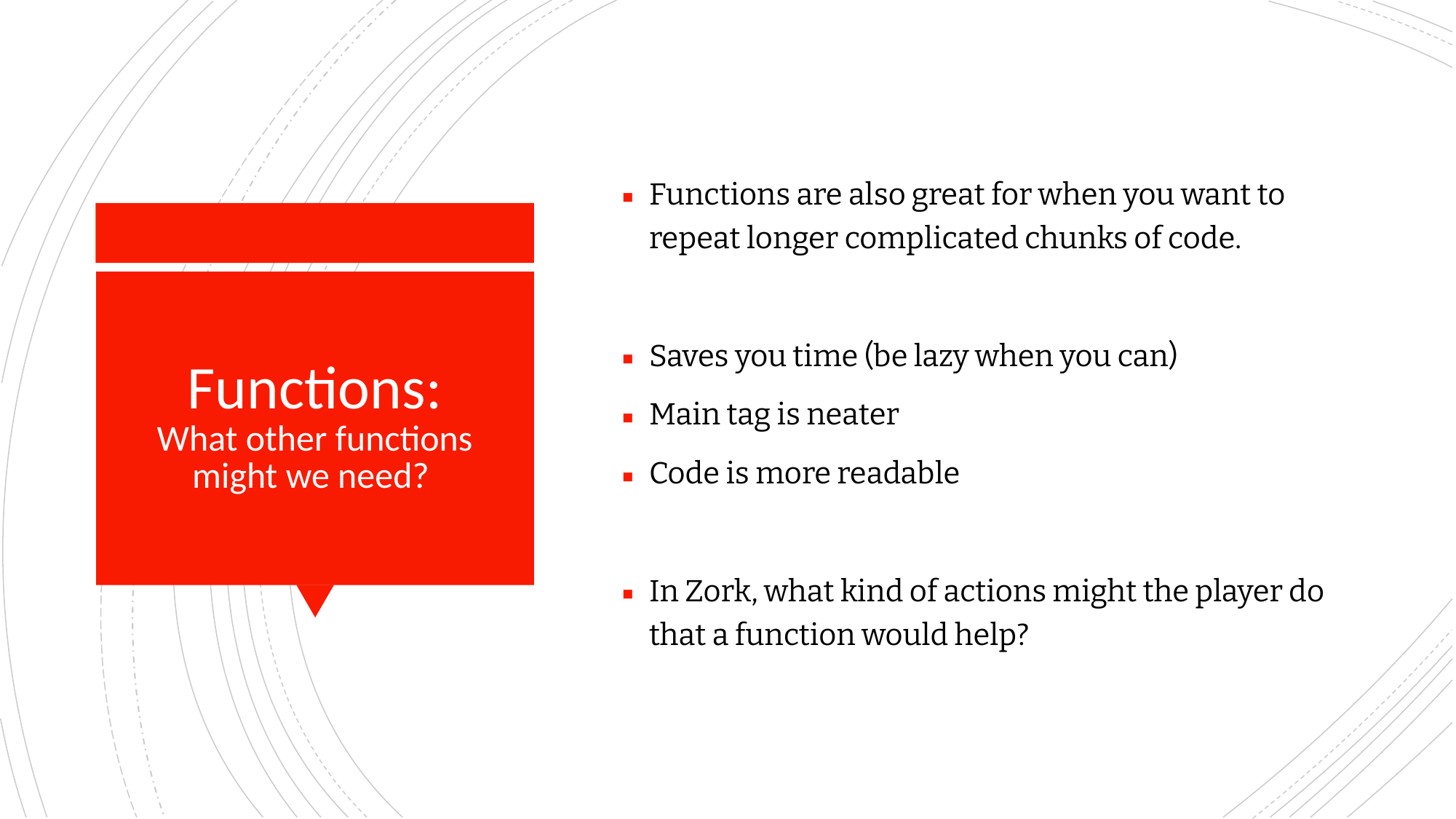

Functions are also great for when you want to repeat longer complicated chunks of code.

Saves you time (be lazy when you can)
Main tag is neater
Code is more readable

In Zork, what kind of actions might the player do that a function would help?
# Functions: What other functions might we need?